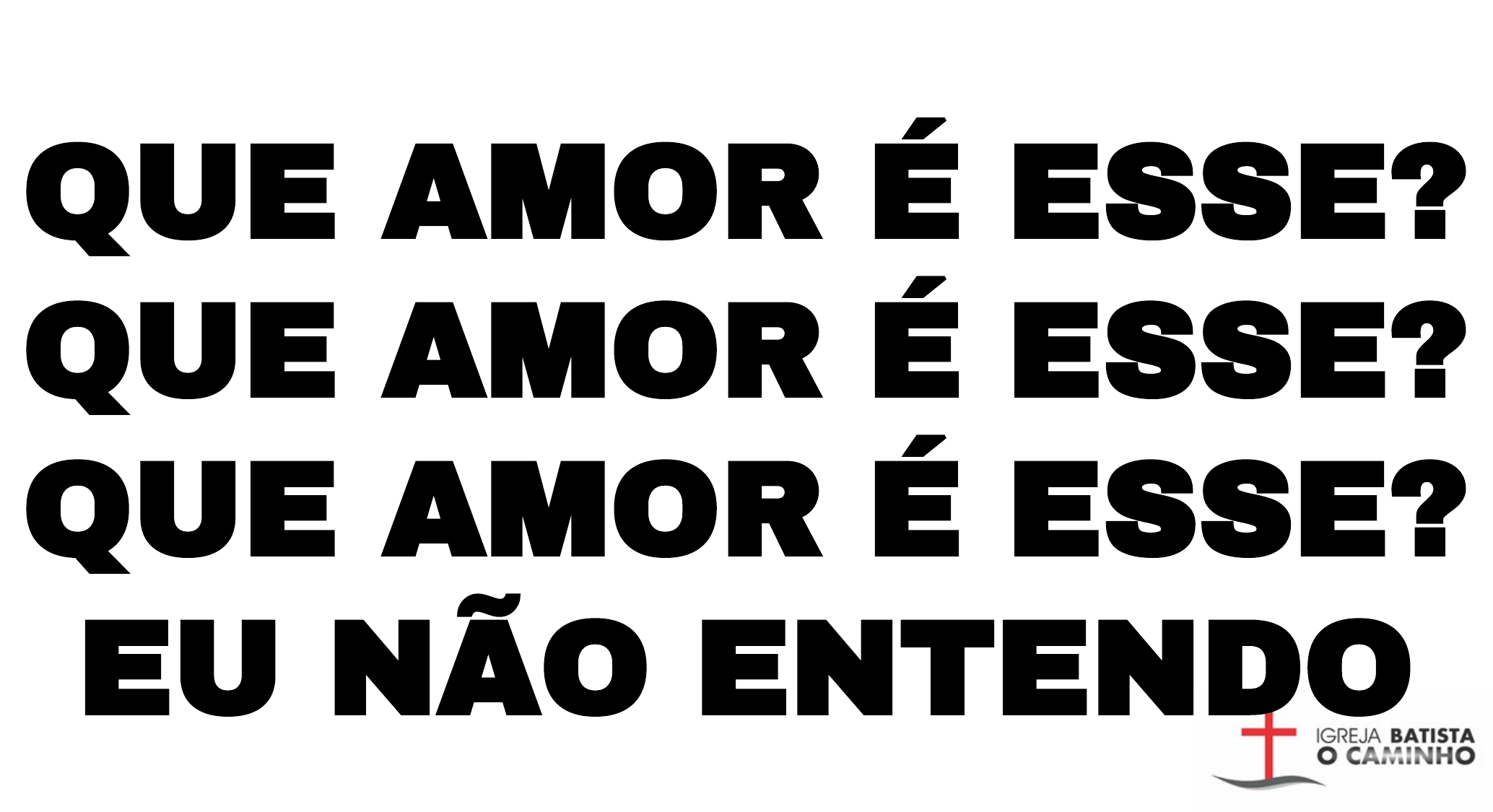

QUE AMOR É ESSE?
QUE AMOR É ESSE?
QUE AMOR É ESSE?
EU NÃO ENTENDO